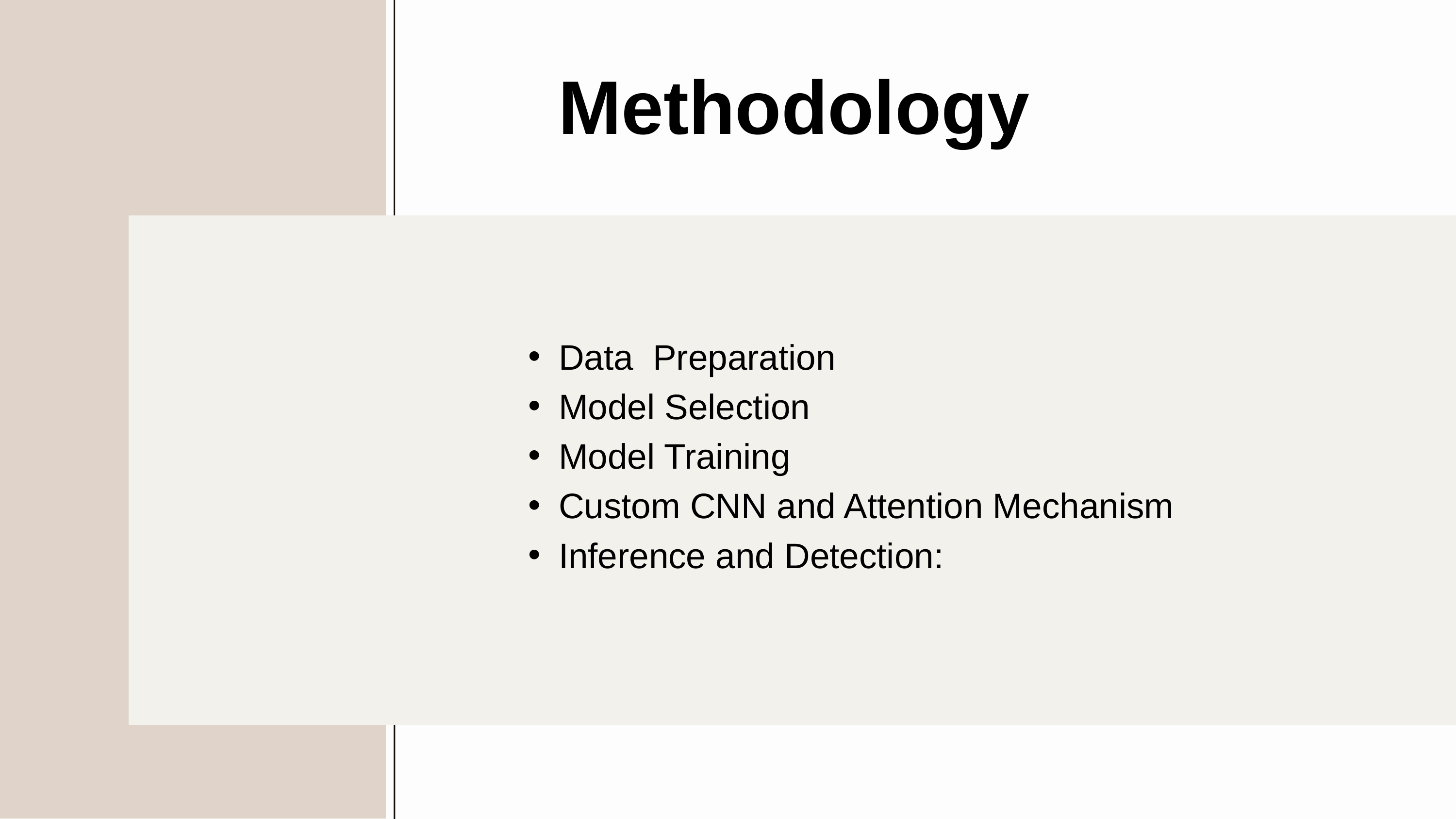

Methodology

Data  Preparation
Model Selection
Model Training
Custom CNN and Attention Mechanism
Inference and Detection: